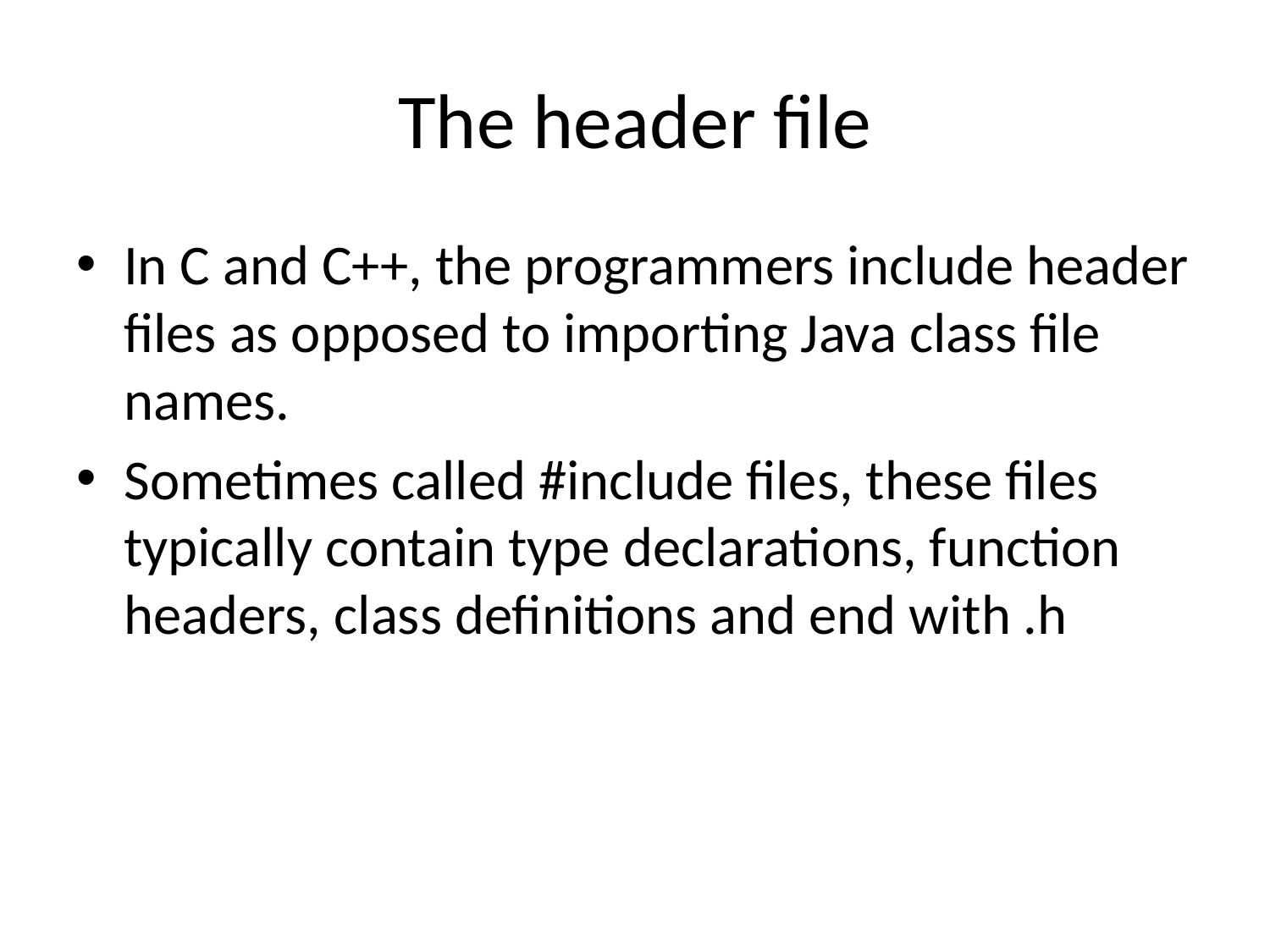

# The header file
In C and C++, the programmers include header files as opposed to importing Java class file names.
Sometimes called #include files, these files typically contain type declarations, function headers, class definitions and end with .h